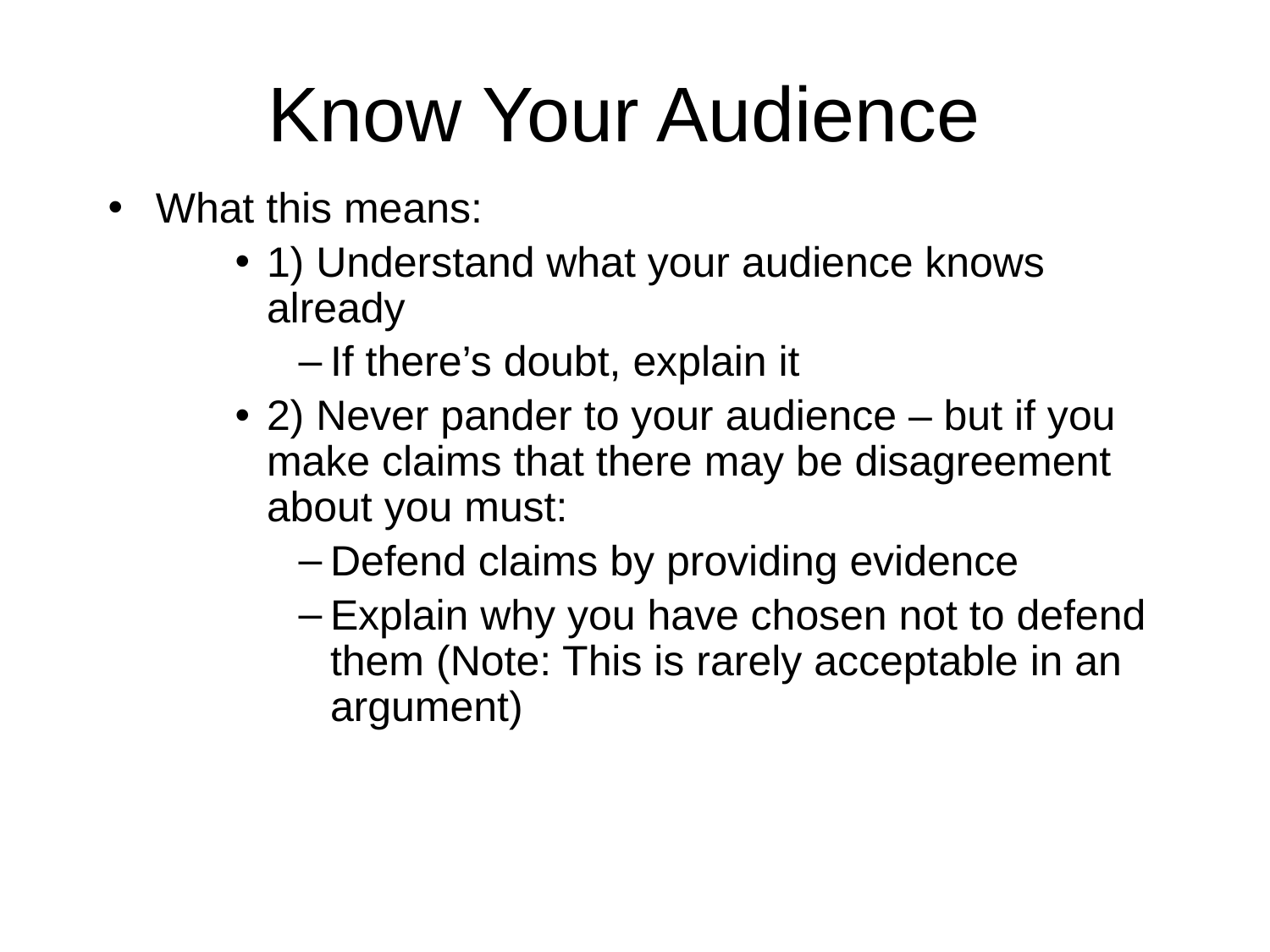

# Know Your Audience
What this means:
1) Understand what your audience knows already
If there’s doubt, explain it
2) Never pander to your audience – but if you make claims that there may be disagreement about you must:
Defend claims by providing evidence
Explain why you have chosen not to defend them (Note: This is rarely acceptable in an argument)